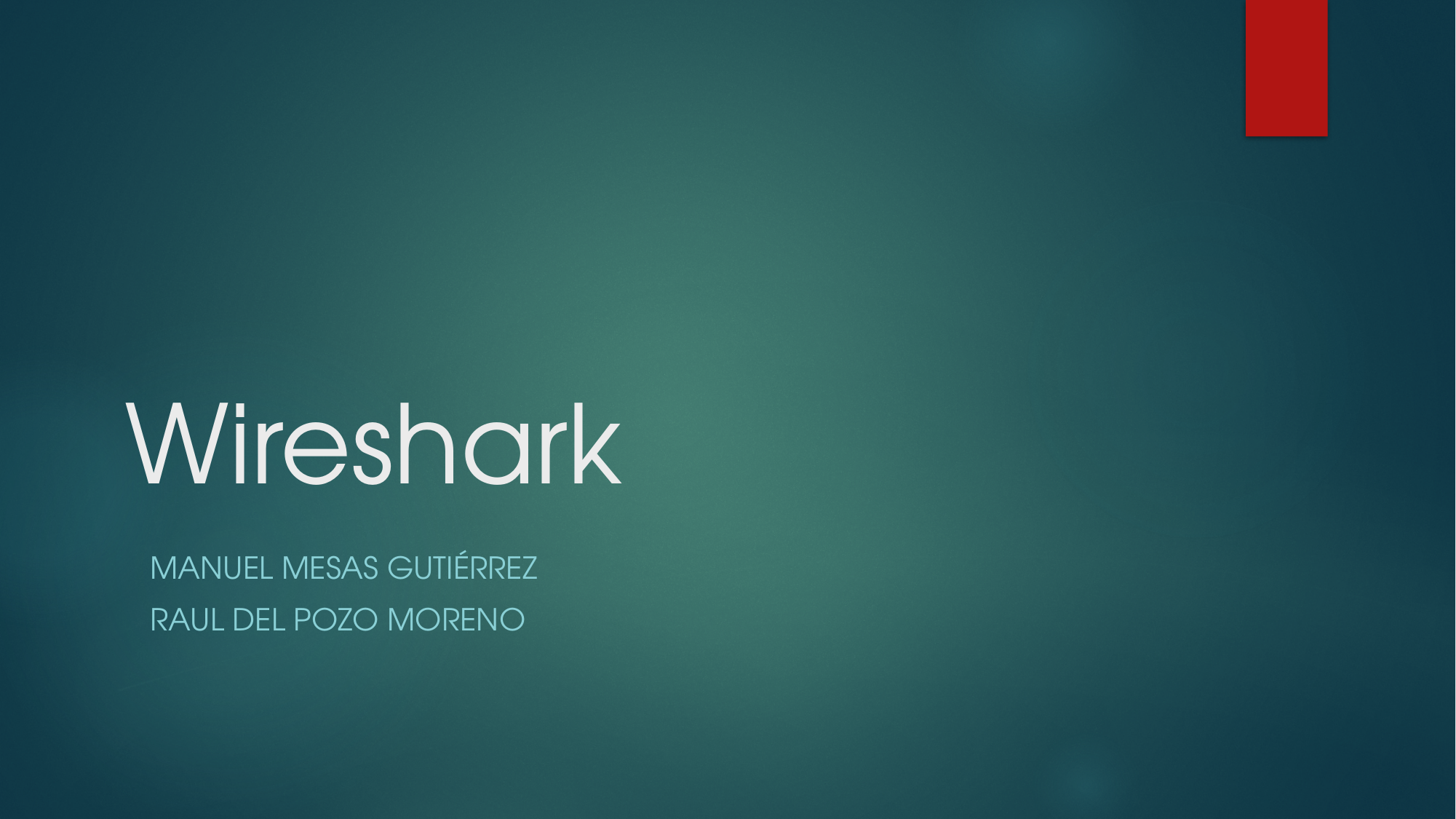

# Wireshark
Manuel Mesas Gutiérrez
Raul Del Pozo Moreno